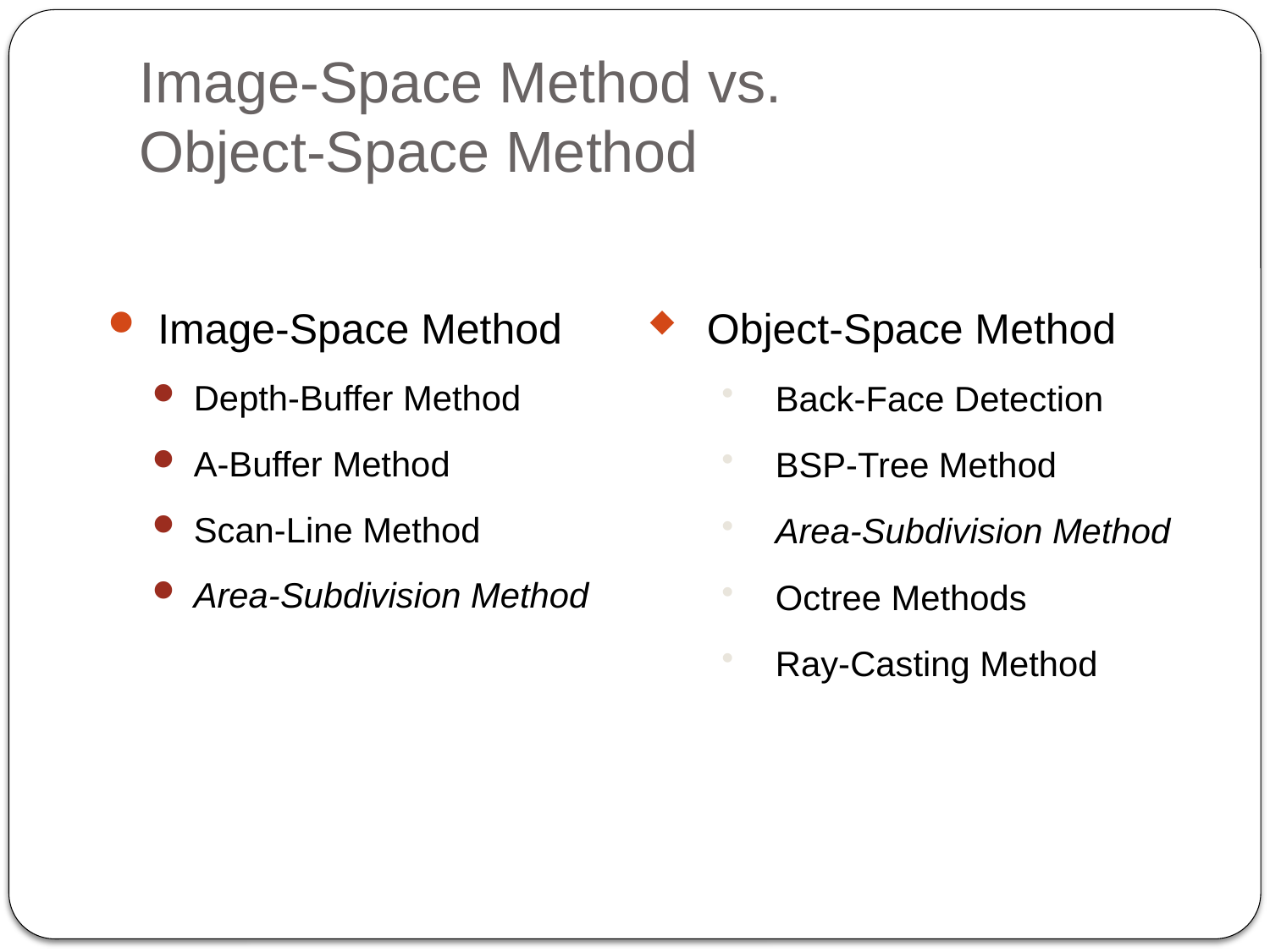

# Image-Space Method vs. Object-Space Method
 Image-Space Method
 Depth-Buffer Method
 A-Buffer Method
 Scan-Line Method
 Area-Subdivision Method
 Object-Space Method
 Back-Face Detection
 BSP-Tree Method
 Area-Subdivision Method
 Octree Methods
 Ray-Casting Method